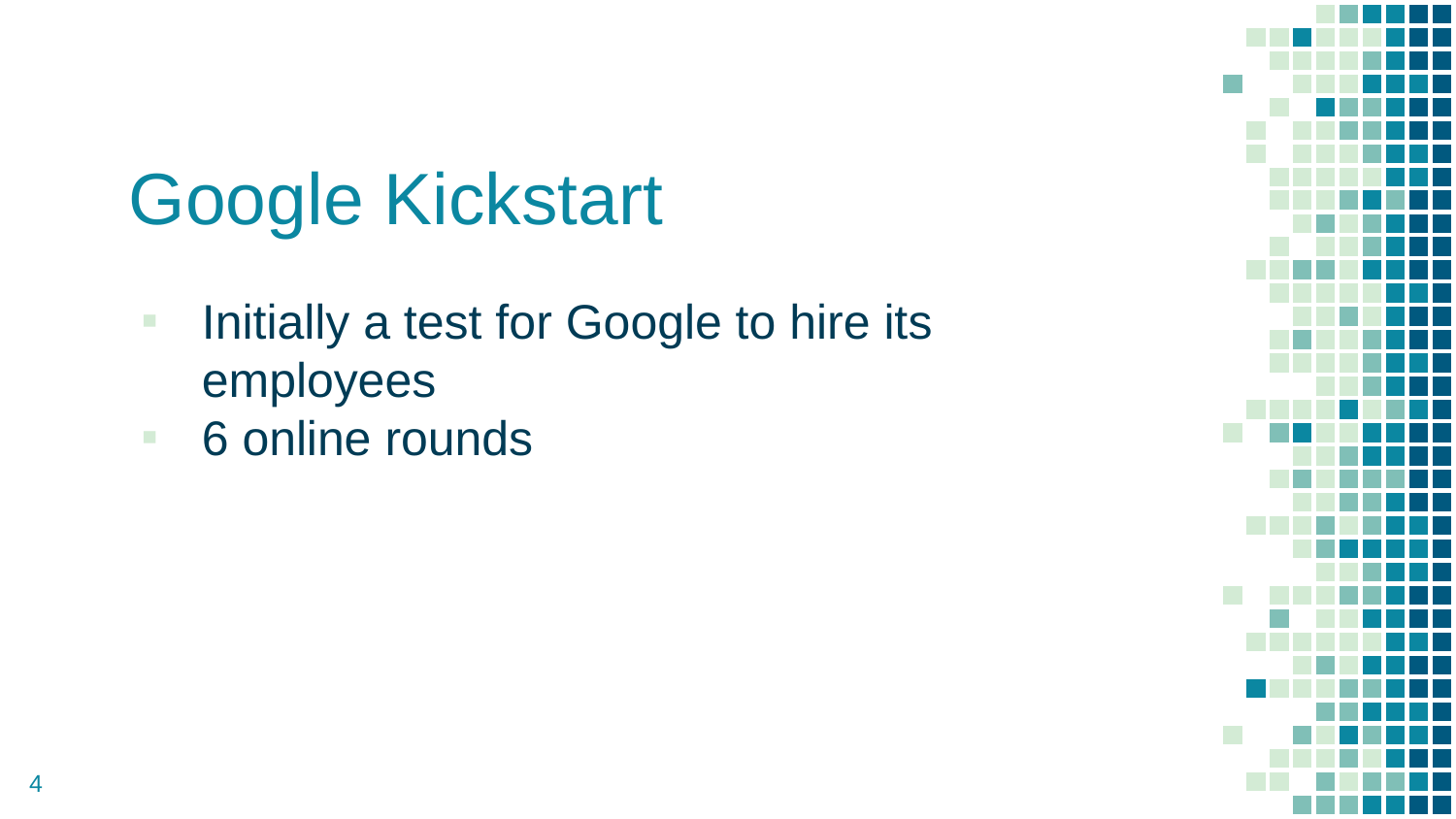

# Google Kickstart
Initially a test for Google to hire its employees
6 online rounds
4